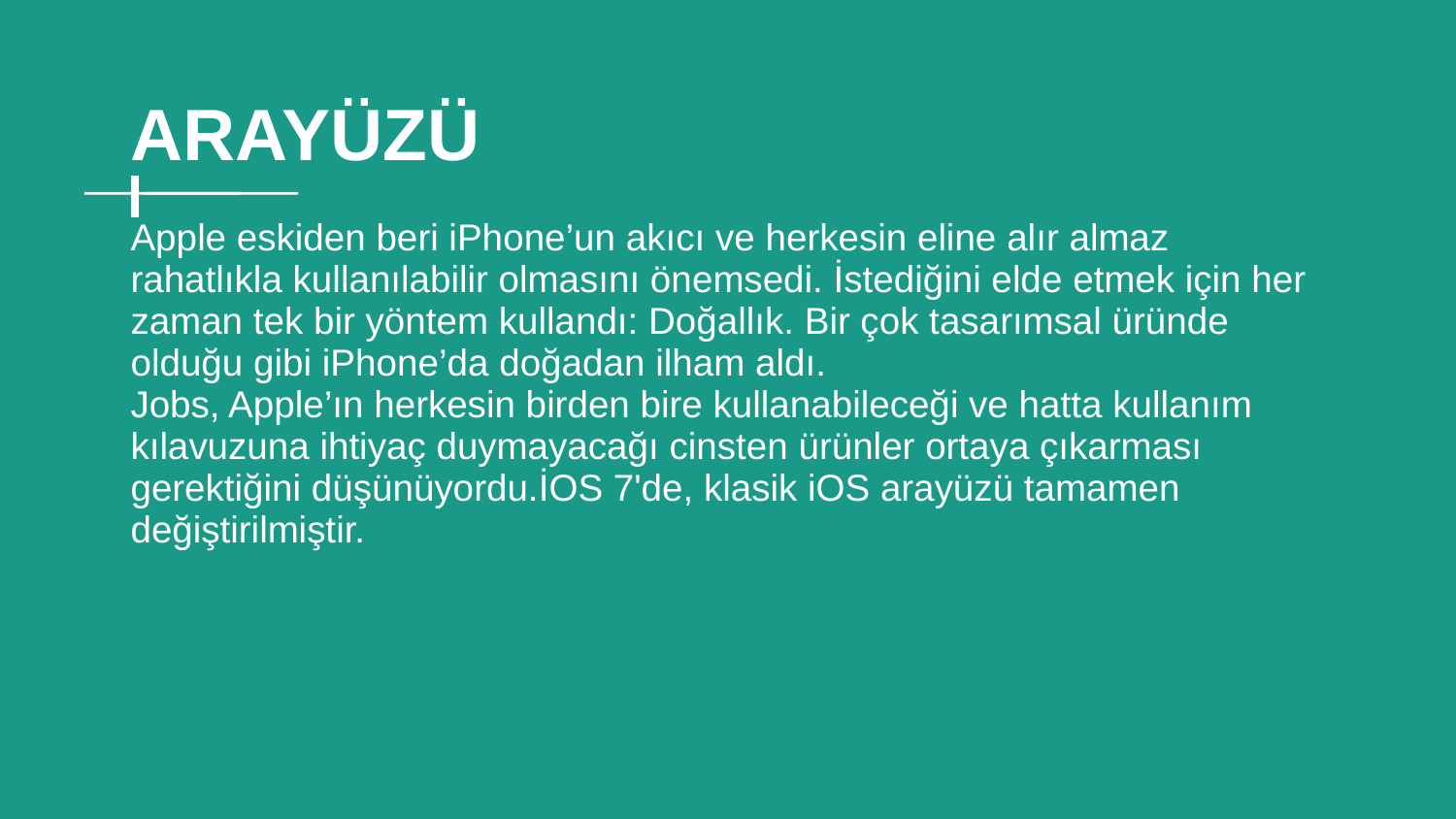

# ARAYÜZÜ

Apple eskiden beri iPhone’un akıcı ve herkesin eline alır almaz rahatlıkla kullanılabilir olmasını önemsedi. İstediğini elde etmek için her zaman tek bir yöntem kullandı: Doğallık. Bir çok tasarımsal üründe olduğu gibi iPhone’da doğadan ilham aldı.
Jobs, Apple’ın herkesin birden bire kullanabileceği ve hatta kullanım kılavuzuna ihtiyaç duymayacağı cinsten ürünler ortaya çıkarması gerektiğini düşünüyordu.İOS 7'de, klasik iOS arayüzü tamamen değiştirilmiştir.